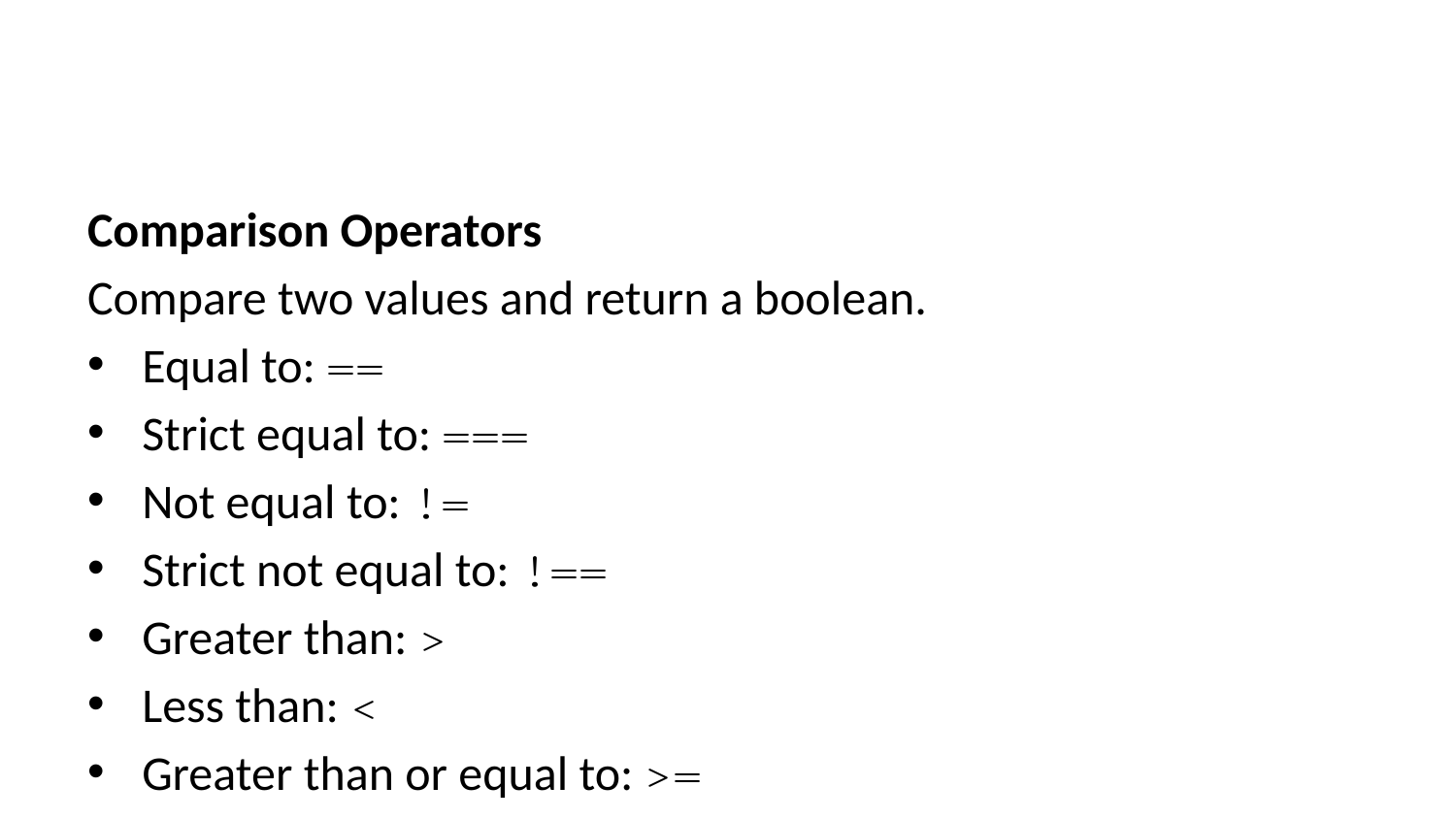

Comparison Operators
Compare two values and return a boolean.
Equal to: ==
Strict equal to: ===
Not equal to: !=
Strict not equal to: !==
Greater than: >
Less than: <
Greater than or equal to: >=
Less than or equal to: <=